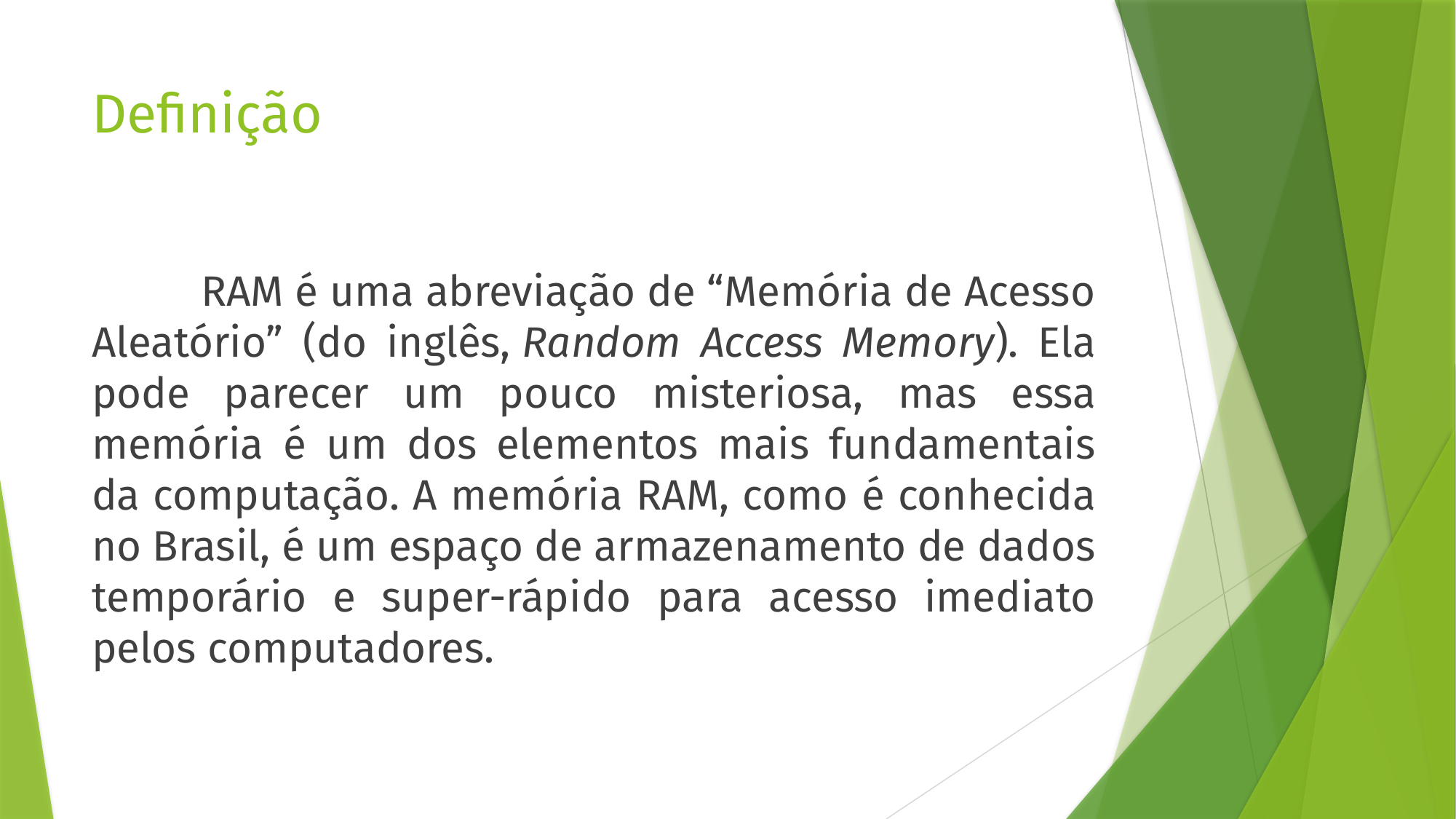

# Definição
	RAM é uma abreviação de “Memória de Acesso Aleatório” (do inglês, Random Access Memory). Ela pode parecer um pouco misteriosa, mas essa memória é um dos elementos mais fundamentais da computação. A memória RAM, como é conhecida no Brasil, é um espaço de armazenamento de dados temporário e super-rápido para acesso imediato pelos computadores.